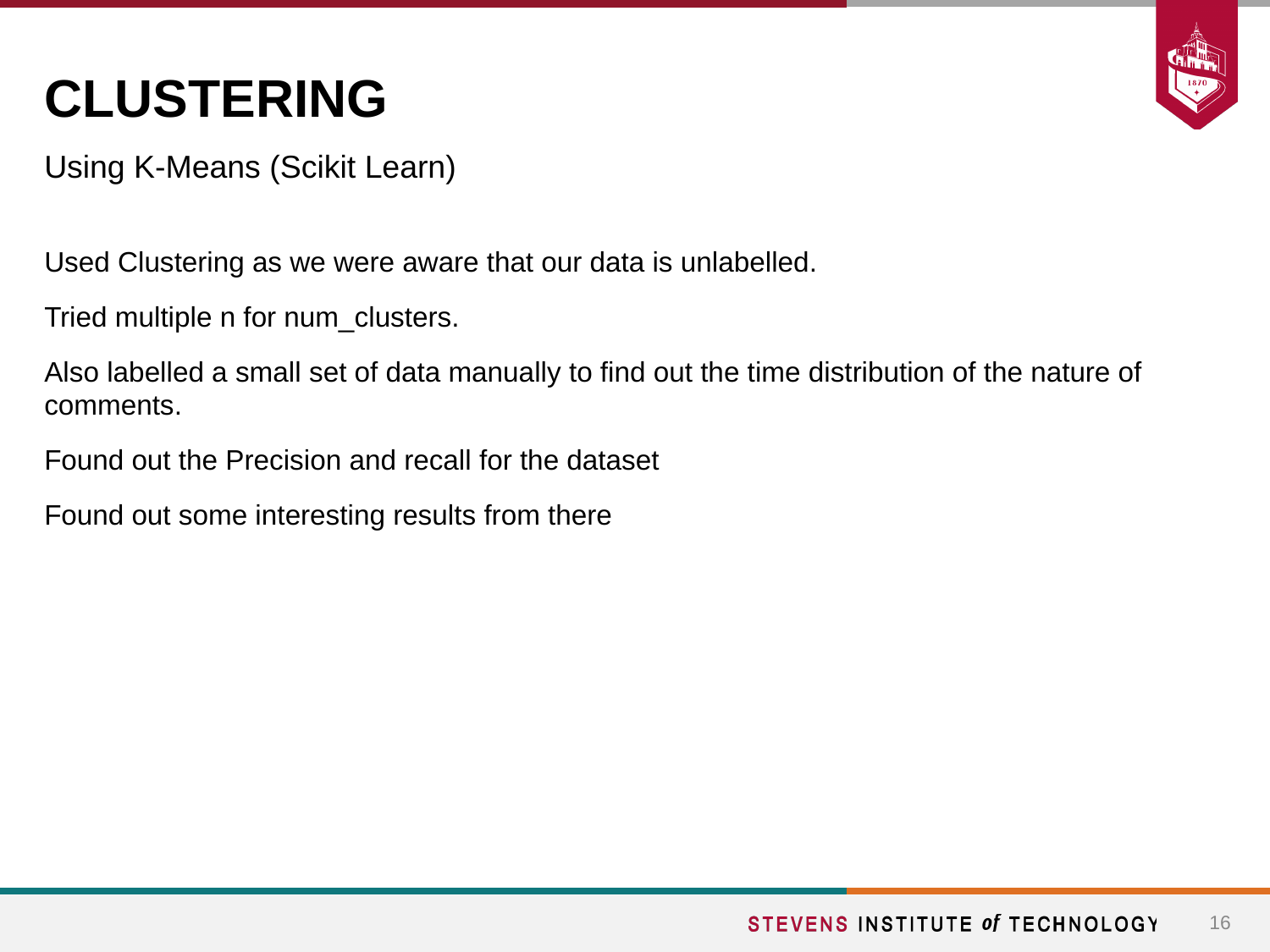

# CLUSTERING
Using K-Means (Scikit Learn)
Used Clustering as we were aware that our data is unlabelled.
Tried multiple n for num_clusters.
Also labelled a small set of data manually to find out the time distribution of the nature of comments.
Found out the Precision and recall for the dataset
Found out some interesting results from there

16